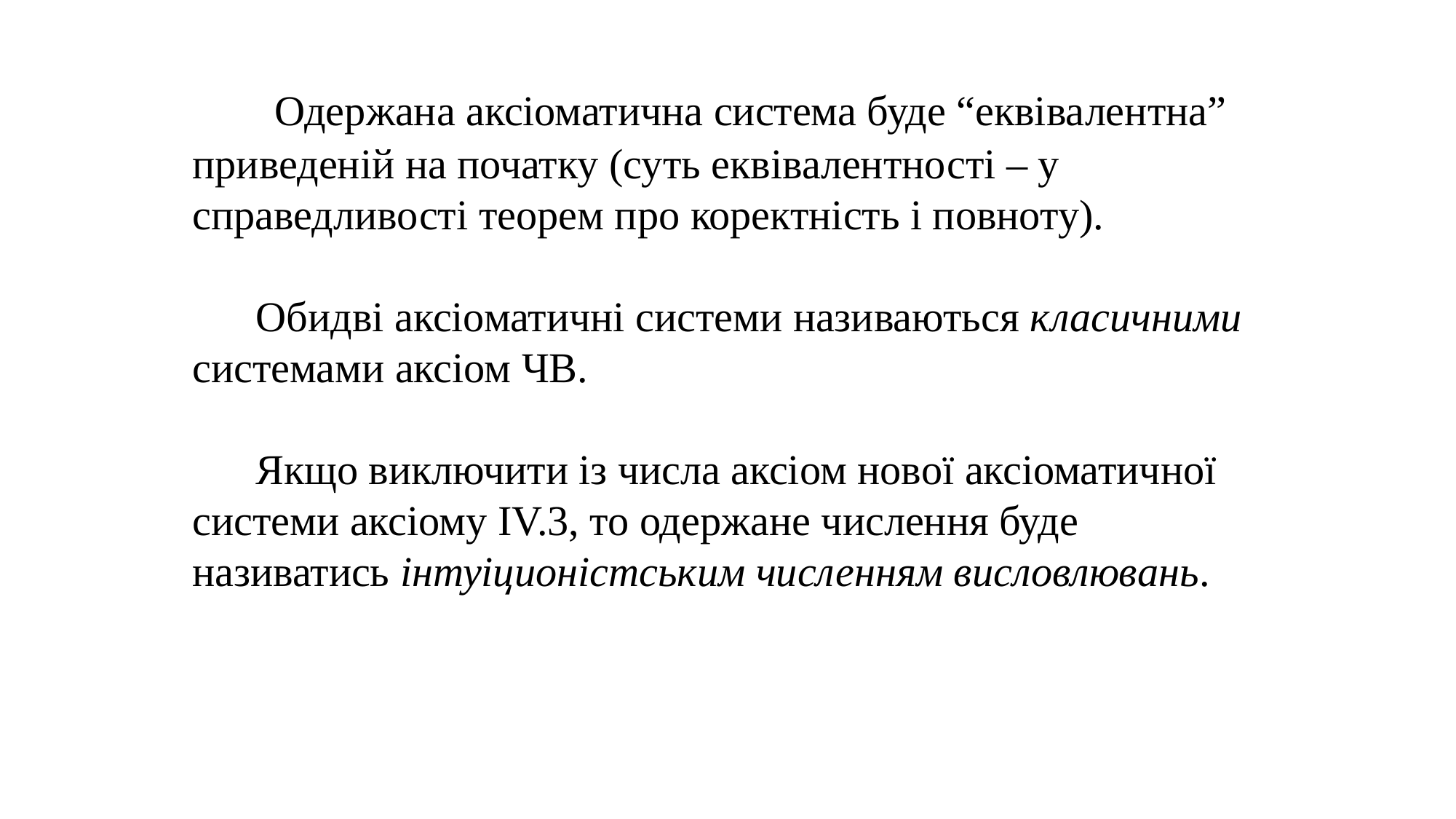

Одержана аксіоматична система буде “еквівалентна” приведеній на початку (суть еквівалентності – у справедливості теорем про коректність і повноту).

      Обидві аксіоматичні системи називаються класичними системами аксіом ЧВ.

      Якщо виключити із числа аксіом нової аксіоматичної системи аксіому IV.3, то одержане числення буде називатись інтуіционістським численням висловлювань.